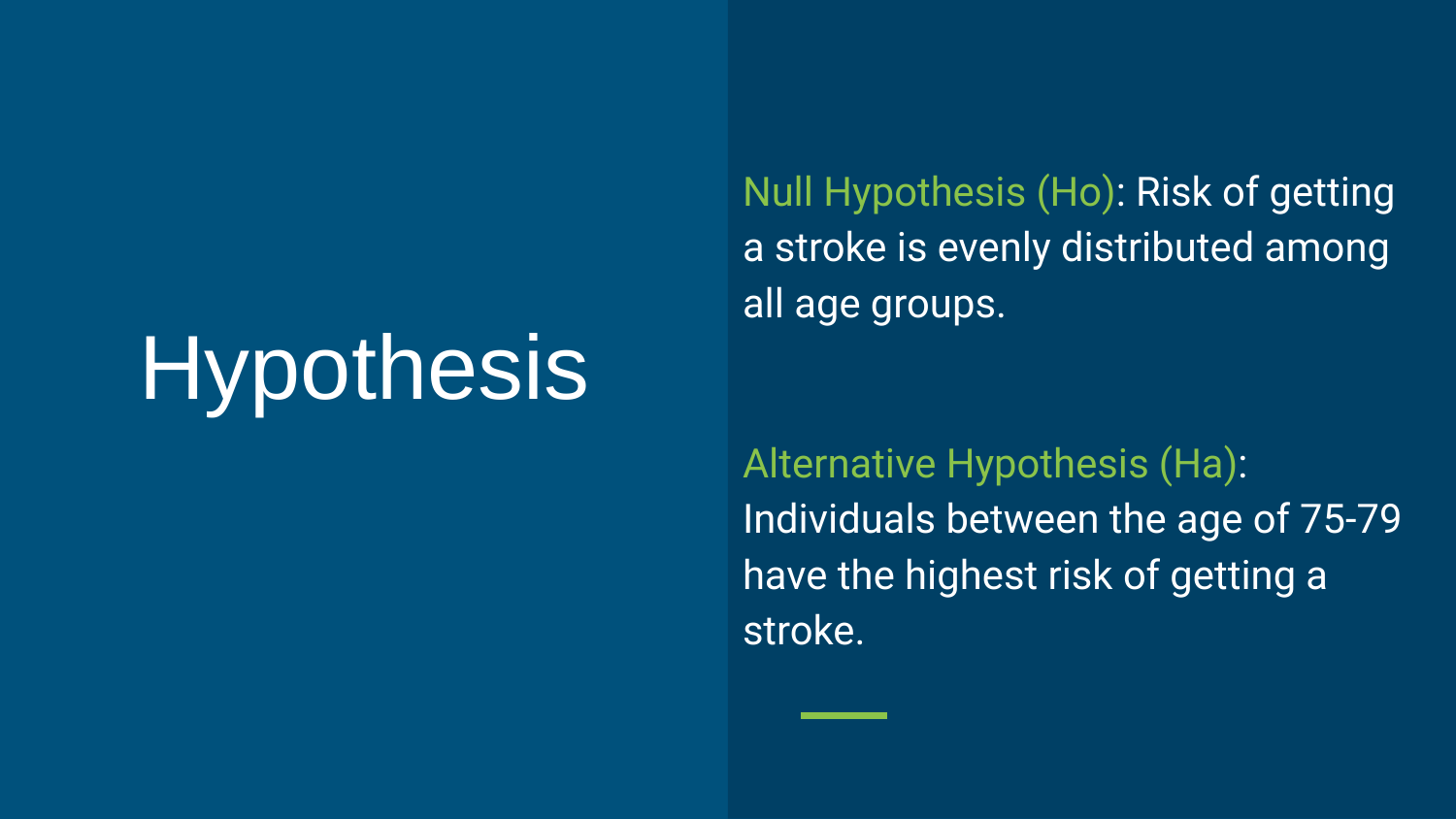

Null Hypothesis (Ho): Risk of getting a stroke is evenly distributed among all age groups.

Alternative Hypothesis (Ha): Individuals between the age of 75-79 have the highest risk of getting a stroke.

# Hypothesis